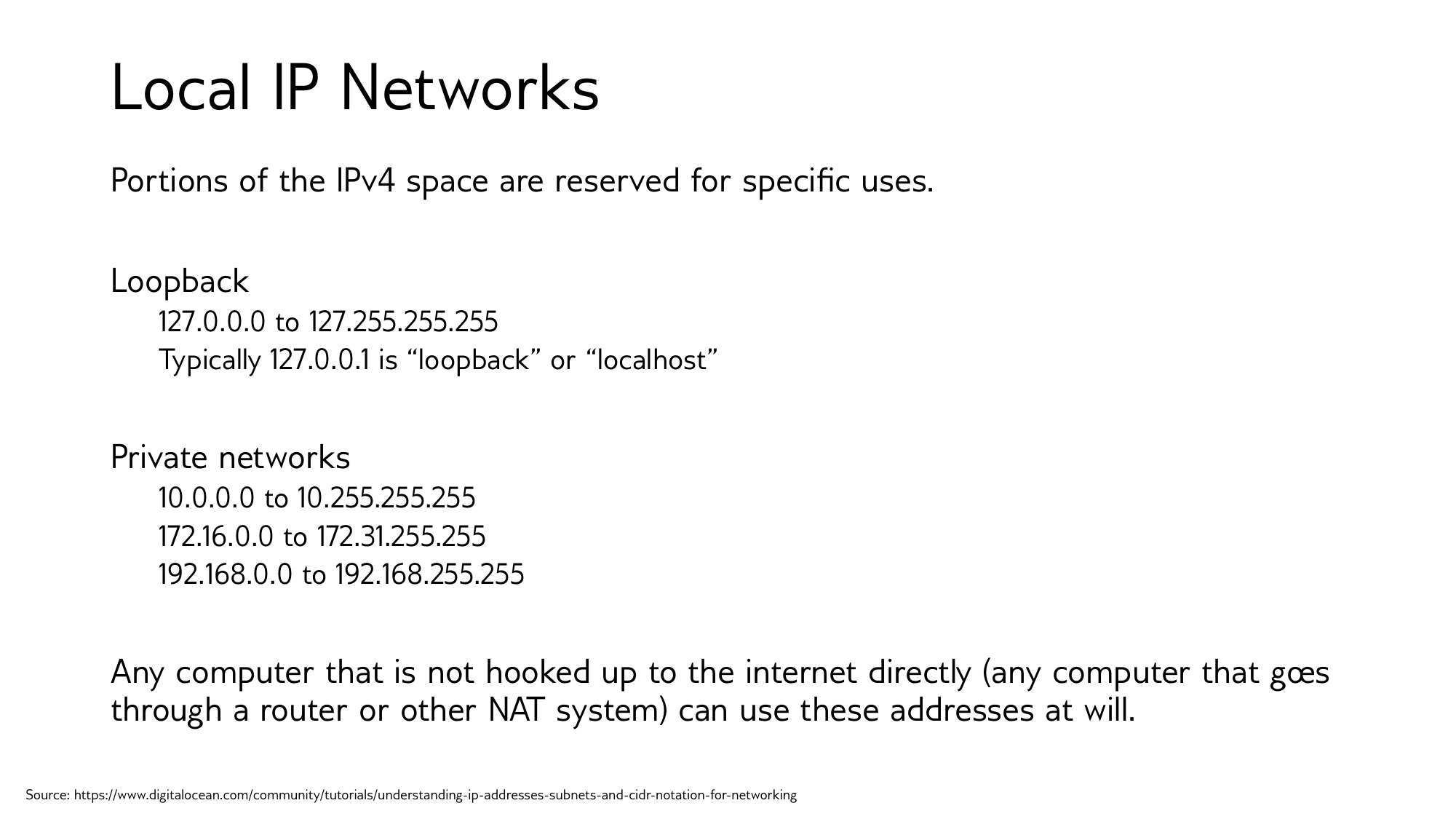

# Local IP Networks
Portions of the IPv4 space are reserved for specific uses.

Loopback
127.0.0.0 to 127.255.255.255
Typically 127.0.0.1 is “loopback” or “localhost”

Private networks
10.0.0.0 to 10.255.255.255
172.16.0.0 to 172.31.255.255
192.168.0.0 to 192.168.255.255

Any computer that is not hooked up to the internet directly (any computer that goes through a router or other NAT system) can use these addresses at will.
Source: https://www.digitalocean.com/community/tutorials/understanding-ip-addresses-subnets-and-cidr-notation-for-networking